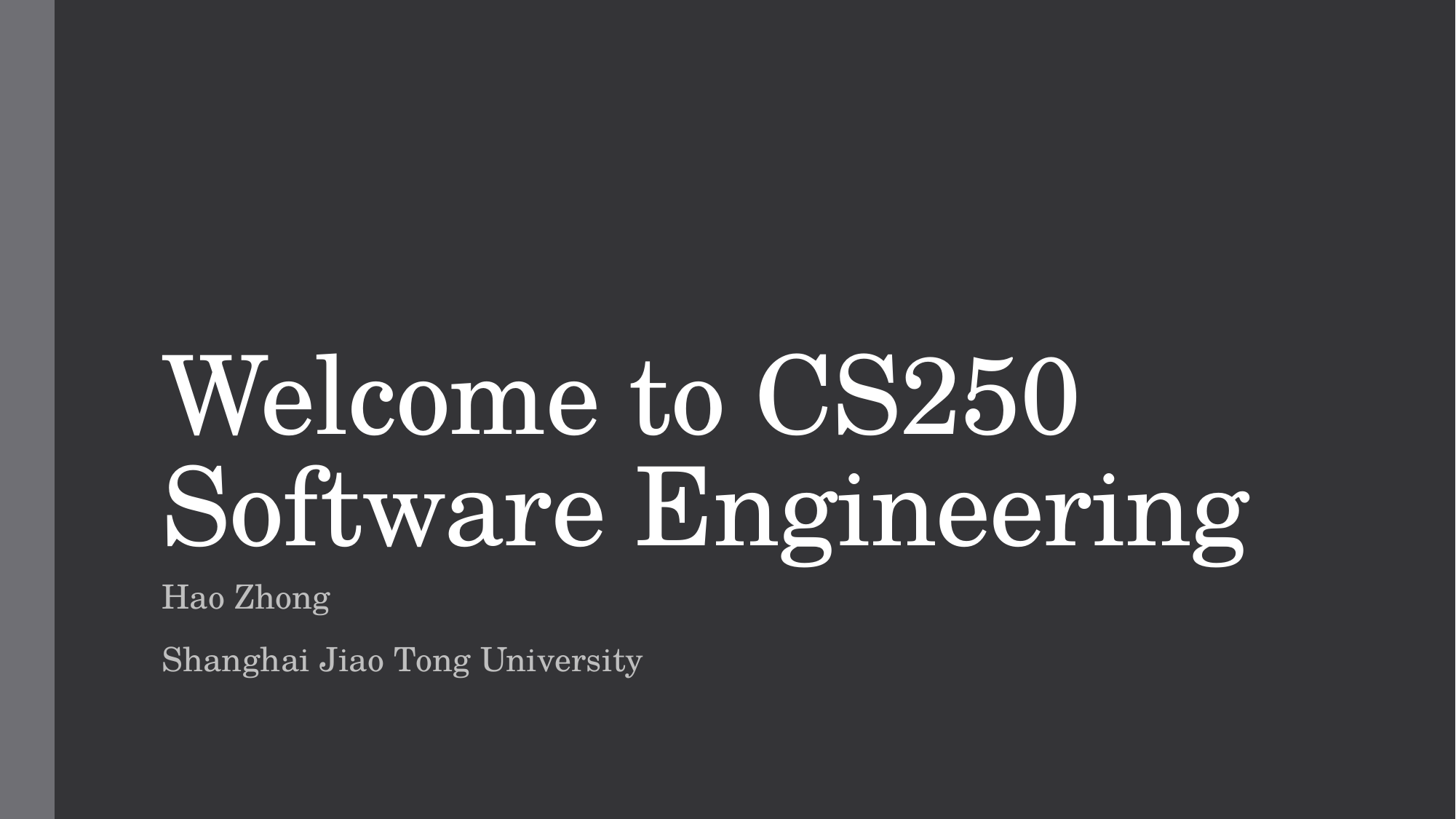

# Welcome to CS250 Software Engineering
Hao Zhong
Shanghai Jiao Tong University